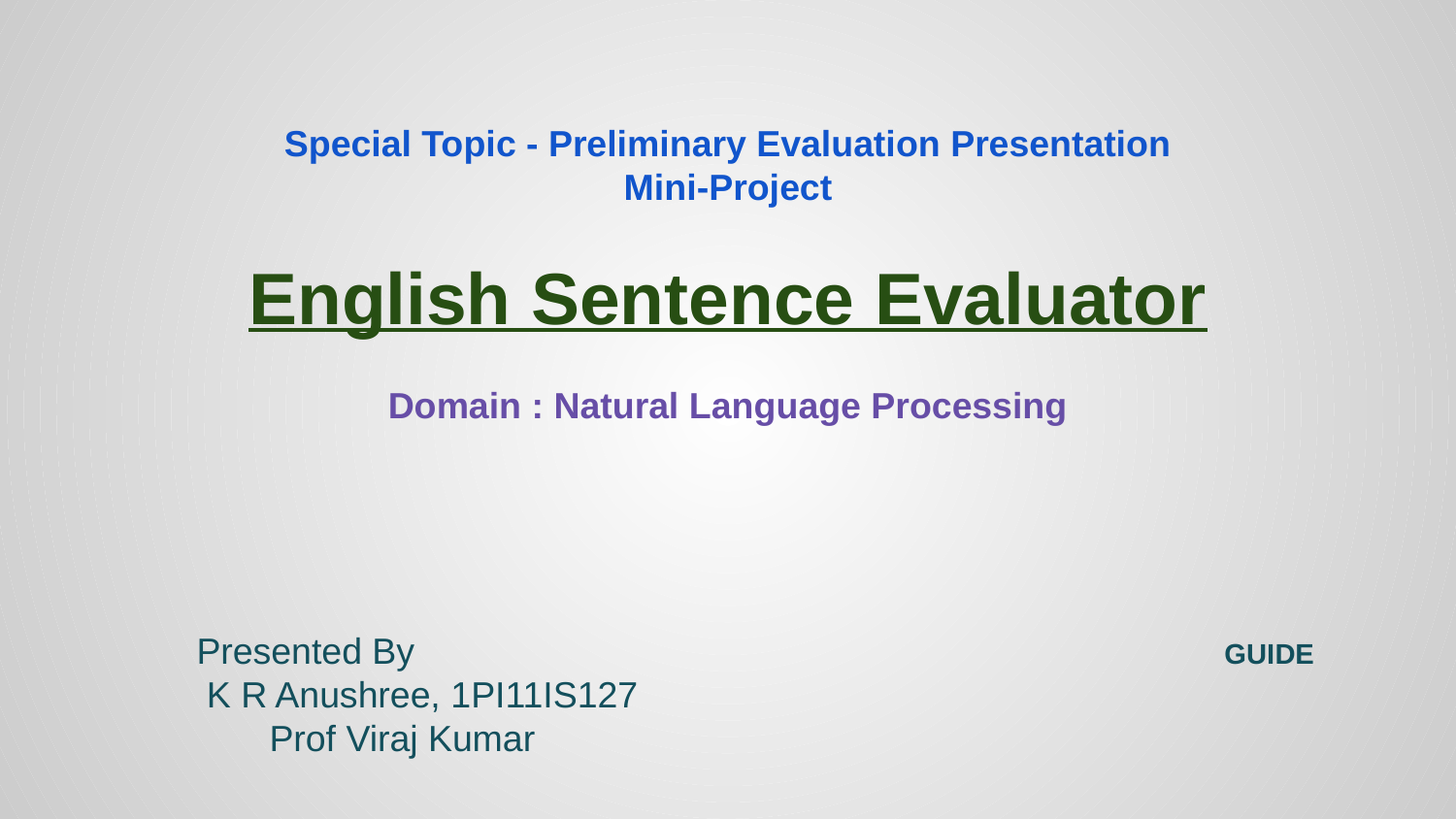

# Special Topic - Preliminary Evaluation Presentation
Mini-Project

English Sentence Evaluator

Domain : Natural Language Processing
Presented By                                        			        GUIDE
 K R Anushree, 1PI11IS127						Prof Viraj Kumar